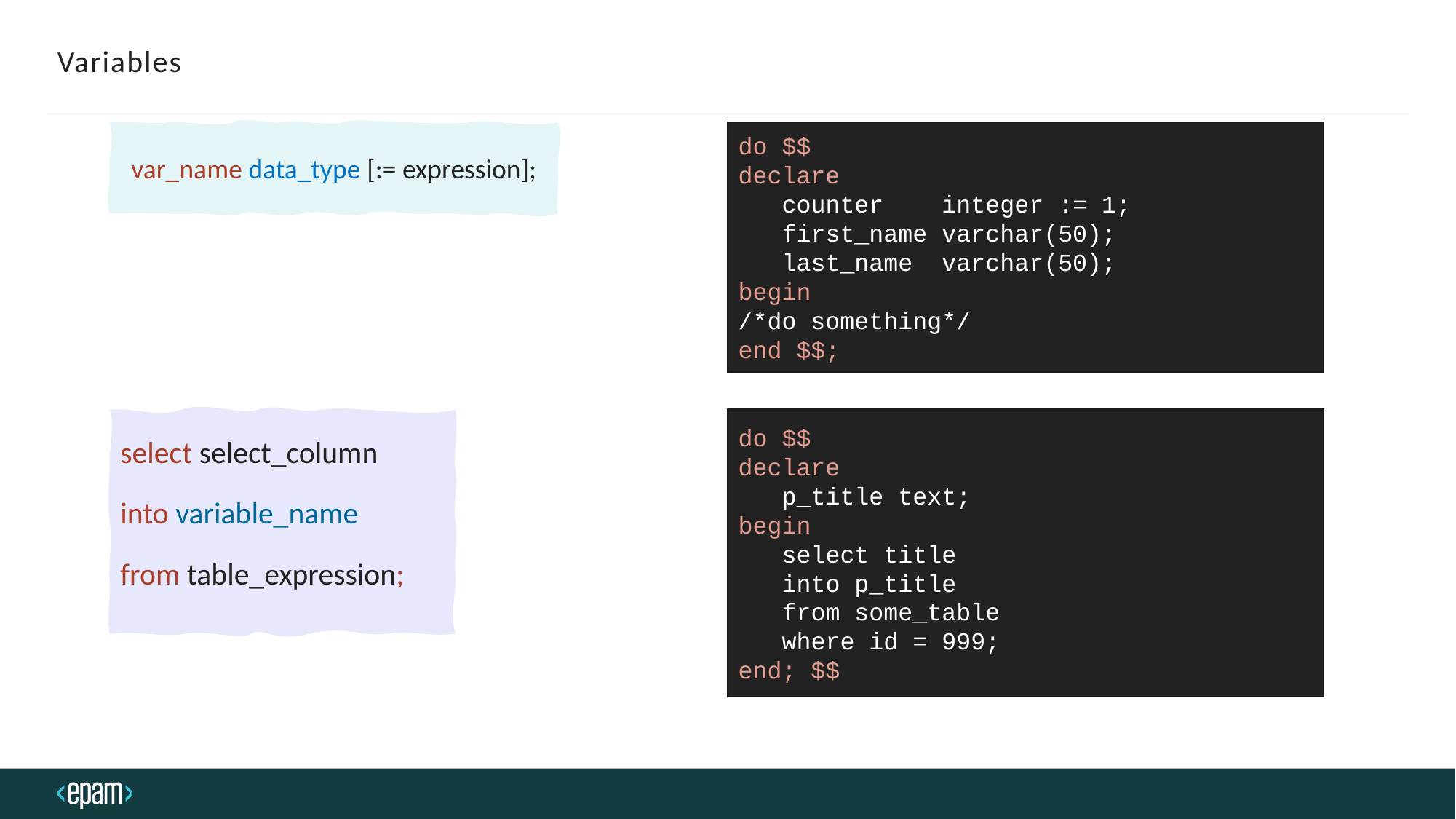

# Variables

var_name data_type [:= expression];

do $$
declare
   counter    integer := 1;
   first_name varchar(50);
   last_name  varchar(50);
begin
/*do something*/
end $$;
do $$
declare
   p_title text;
begin
   select title
   into p_title
   from some_table
   where id = 999;
end; $$
select select_column
into variable_name
from table_expression;